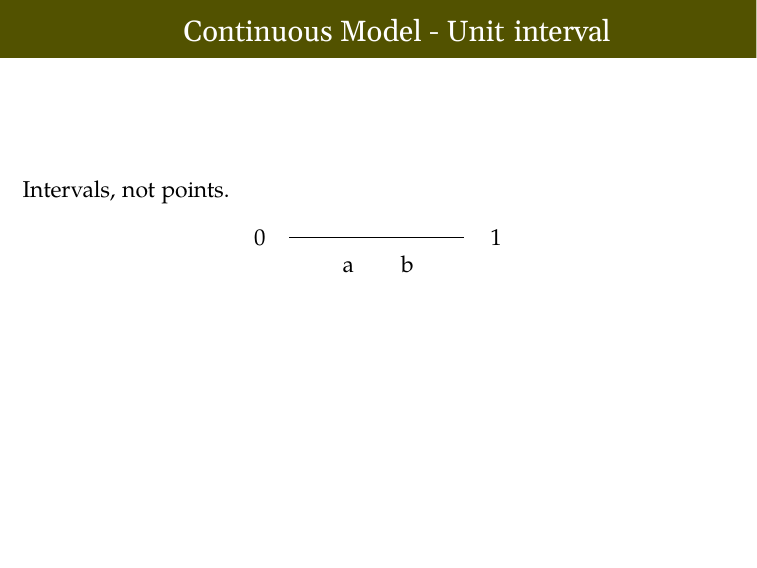

Continuous Model - Unit interval
Intervals, not points.
0
1

a
b
4/29 15:34